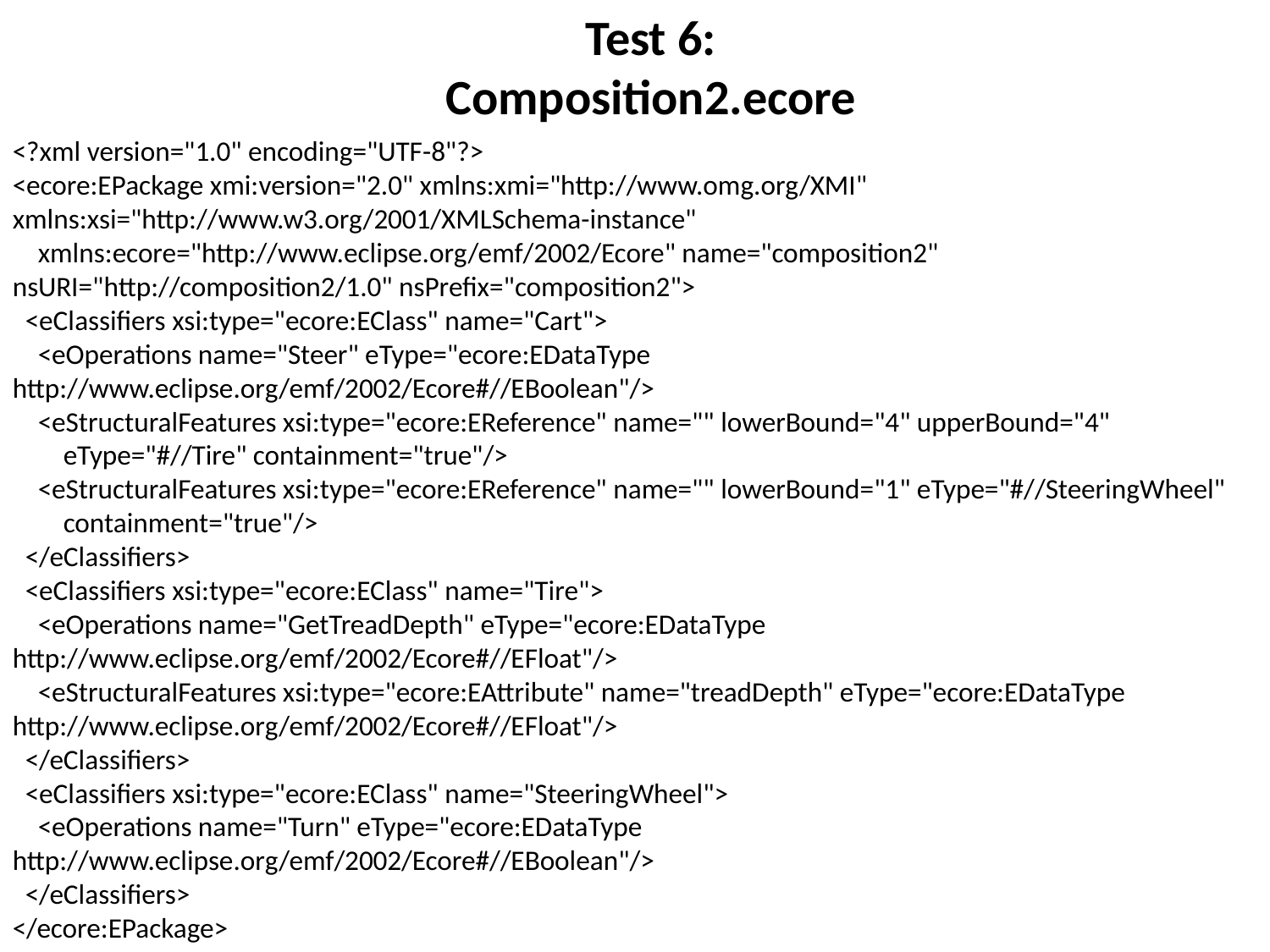

Test 6:
Composition2.ecore
<?xml version="1.0" encoding="UTF-8"?>
<ecore:EPackage xmi:version="2.0" xmlns:xmi="http://www.omg.org/XMI" xmlns:xsi="http://www.w3.org/2001/XMLSchema-instance"
    xmlns:ecore="http://www.eclipse.org/emf/2002/Ecore" name="composition2" nsURI="http://composition2/1.0" nsPrefix="composition2">
  <eClassifiers xsi:type="ecore:EClass" name="Cart">
    <eOperations name="Steer" eType="ecore:EDataType http://www.eclipse.org/emf/2002/Ecore#//EBoolean"/>
    <eStructuralFeatures xsi:type="ecore:EReference" name="" lowerBound="4" upperBound="4"
        eType="#//Tire" containment="true"/>
    <eStructuralFeatures xsi:type="ecore:EReference" name="" lowerBound="1" eType="#//SteeringWheel"
        containment="true"/>
  </eClassifiers>
  <eClassifiers xsi:type="ecore:EClass" name="Tire">
    <eOperations name="GetTreadDepth" eType="ecore:EDataType http://www.eclipse.org/emf/2002/Ecore#//EFloat"/>
    <eStructuralFeatures xsi:type="ecore:EAttribute" name="treadDepth" eType="ecore:EDataType http://www.eclipse.org/emf/2002/Ecore#//EFloat"/>
  </eClassifiers>
  <eClassifiers xsi:type="ecore:EClass" name="SteeringWheel">
    <eOperations name="Turn" eType="ecore:EDataType http://www.eclipse.org/emf/2002/Ecore#//EBoolean"/>
  </eClassifiers>
</ecore:EPackage>